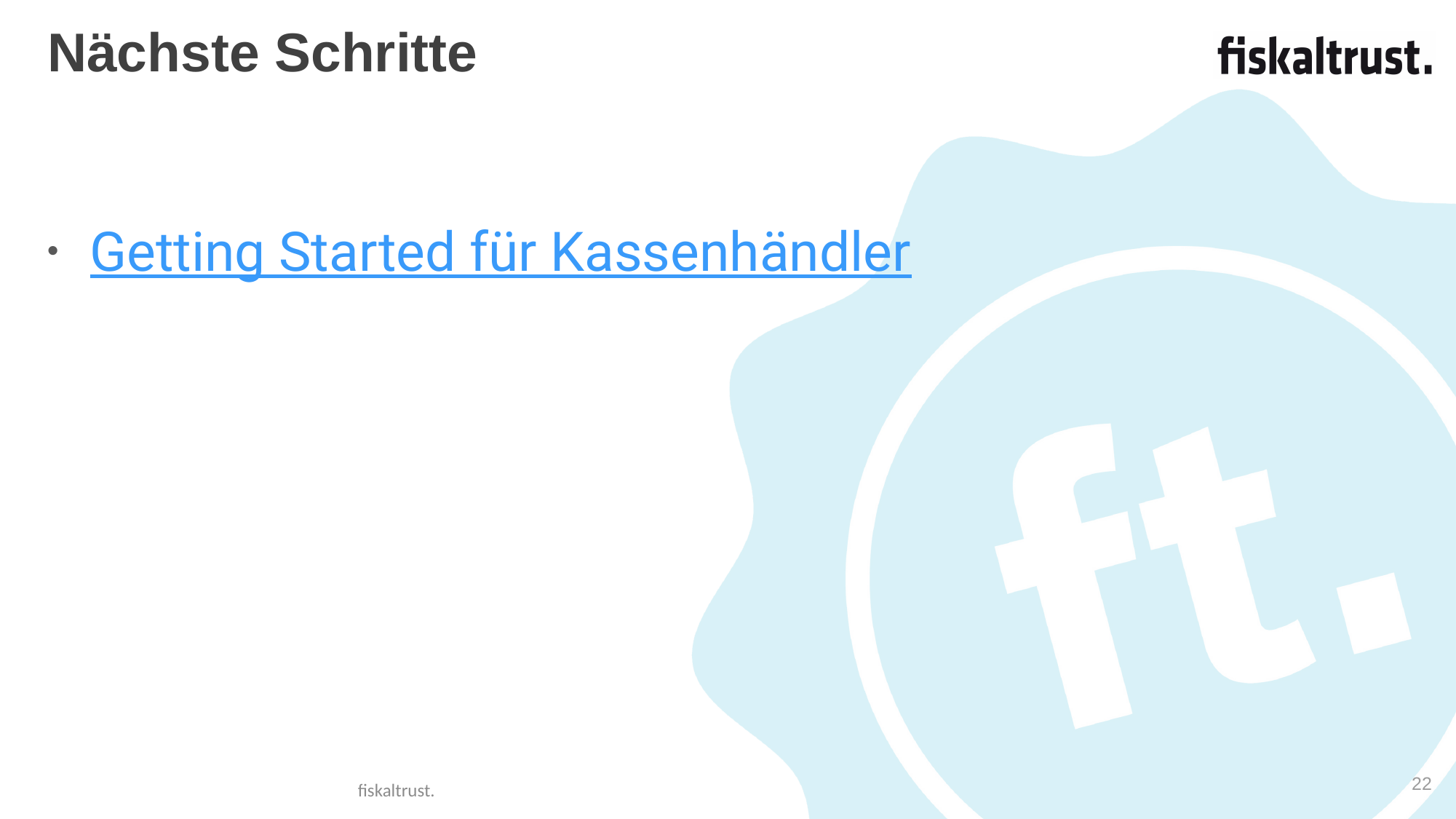

# Nächste Schritte

Getting Started für Kassenhändler

22
fiskaltrust.